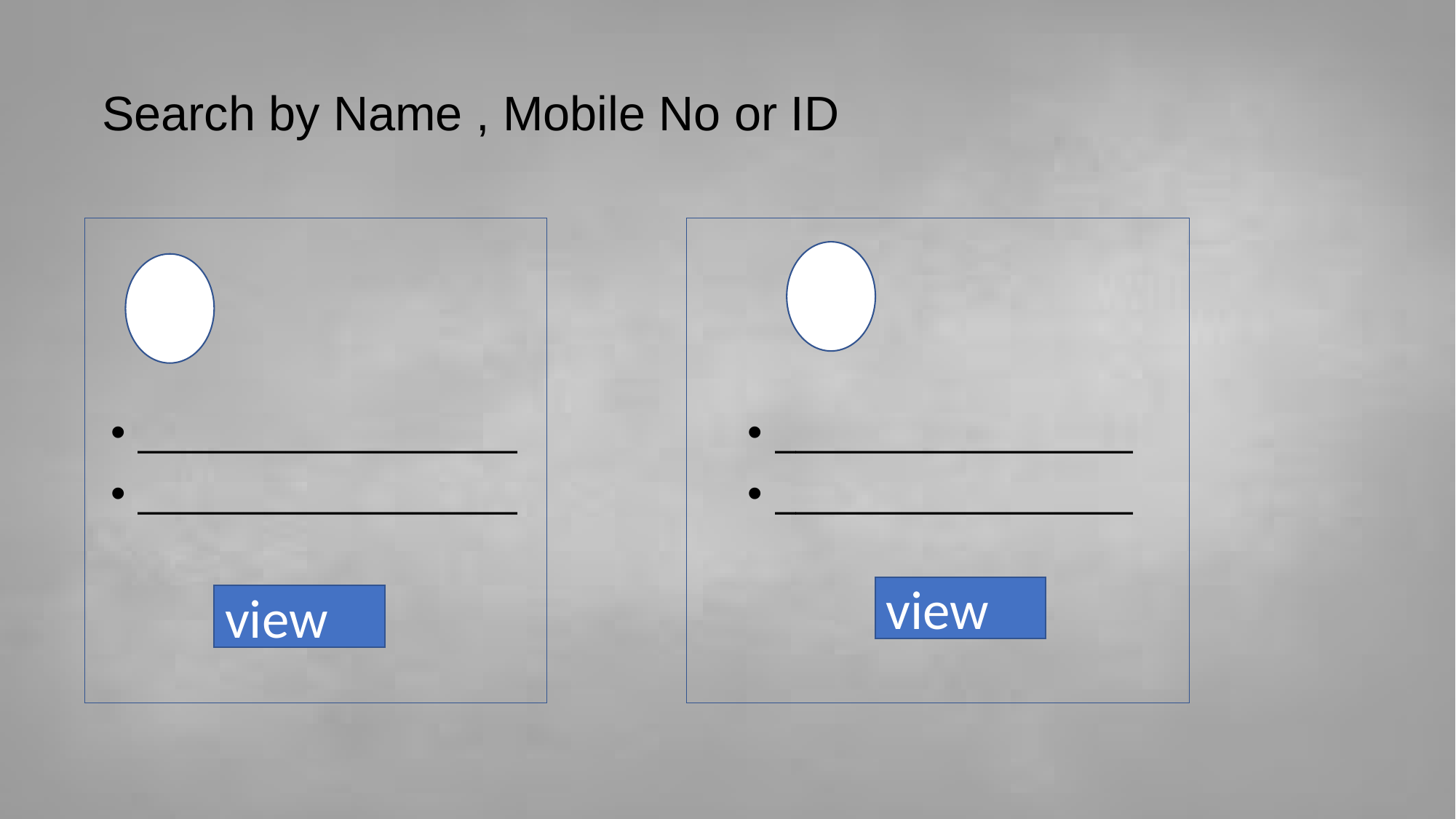

# Search by Name , Mobile No or ID

__________________
__________________

_________________
_________________

view
view